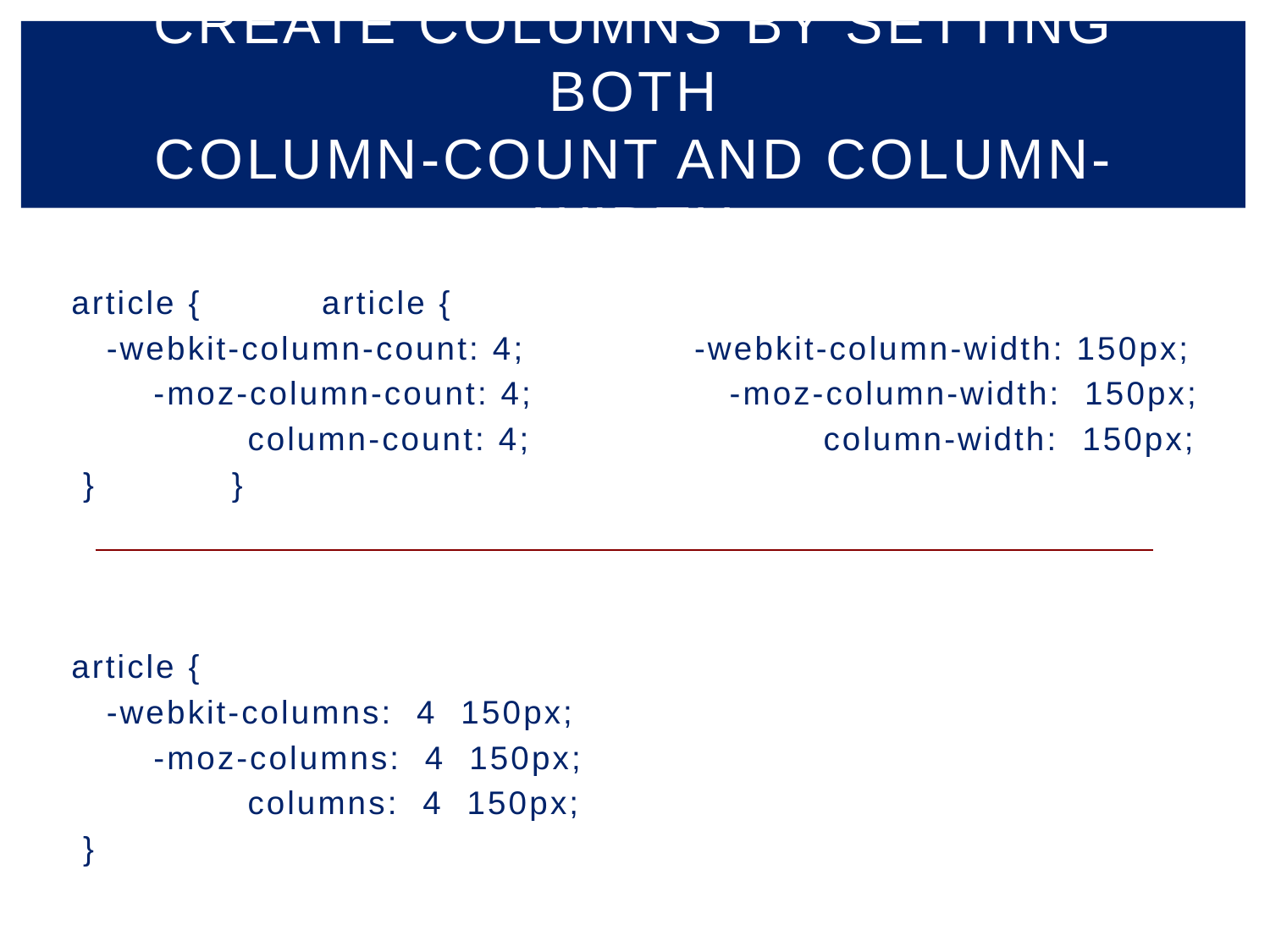

# Create columns by setting both column-count and column-width

article {			      article {
   -webkit-column-count: 4; 	       -webkit-column-width: 150px;
       -moz-column-count: 4; 	          -moz-column-width:  150px;
               column-count: 4; 	                  column-width:  150px;
 }				      }

article {
   -webkit-columns:  4  150px;
       -moz-columns:  4  150px;
               columns:  4  150px;
 }